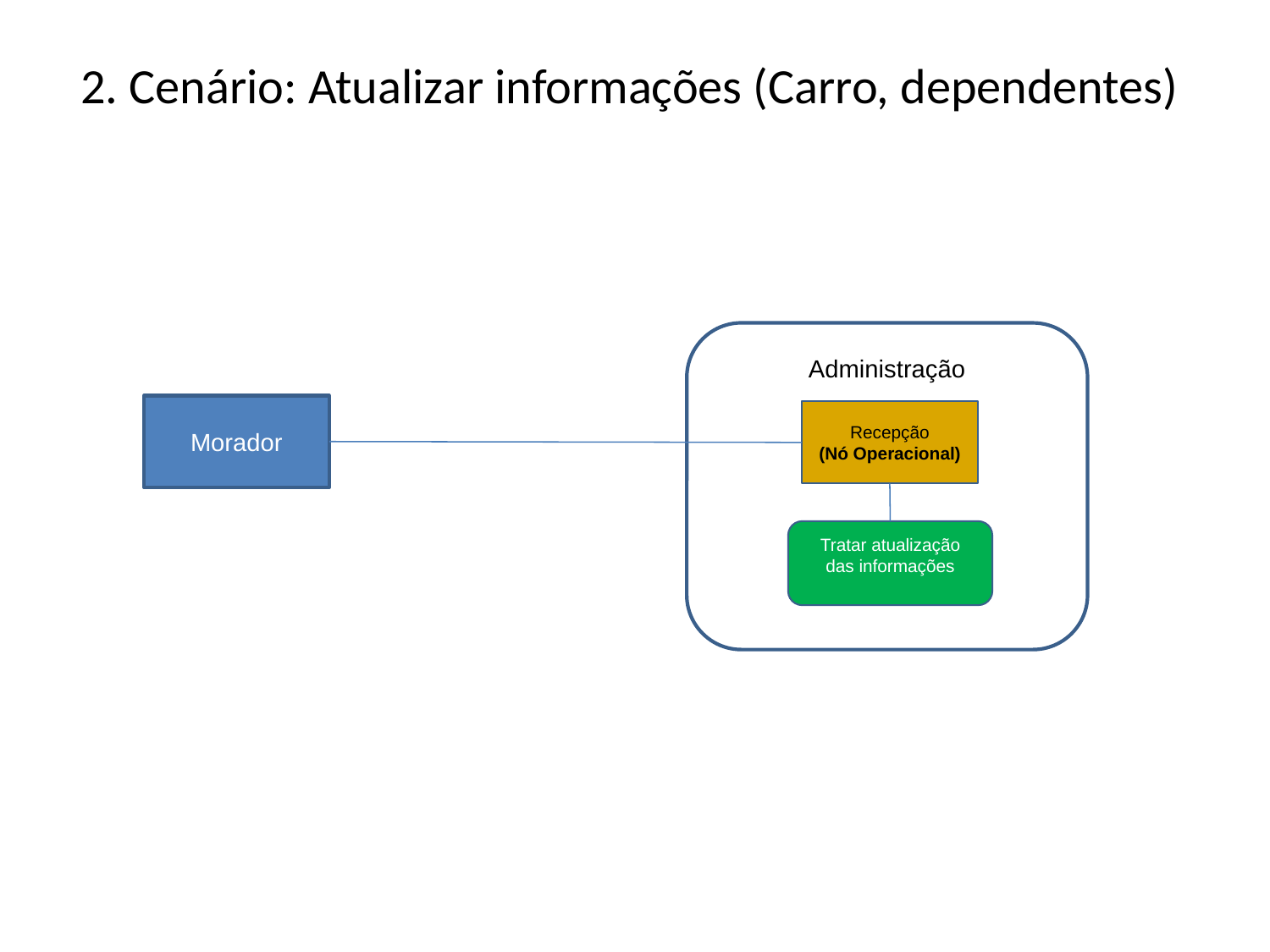

# 2. Cenário: Atualizar informações (Carro, dependentes)

Administração

Morador
Recepção
(Nó Operacional)
Tratar atualização das informações